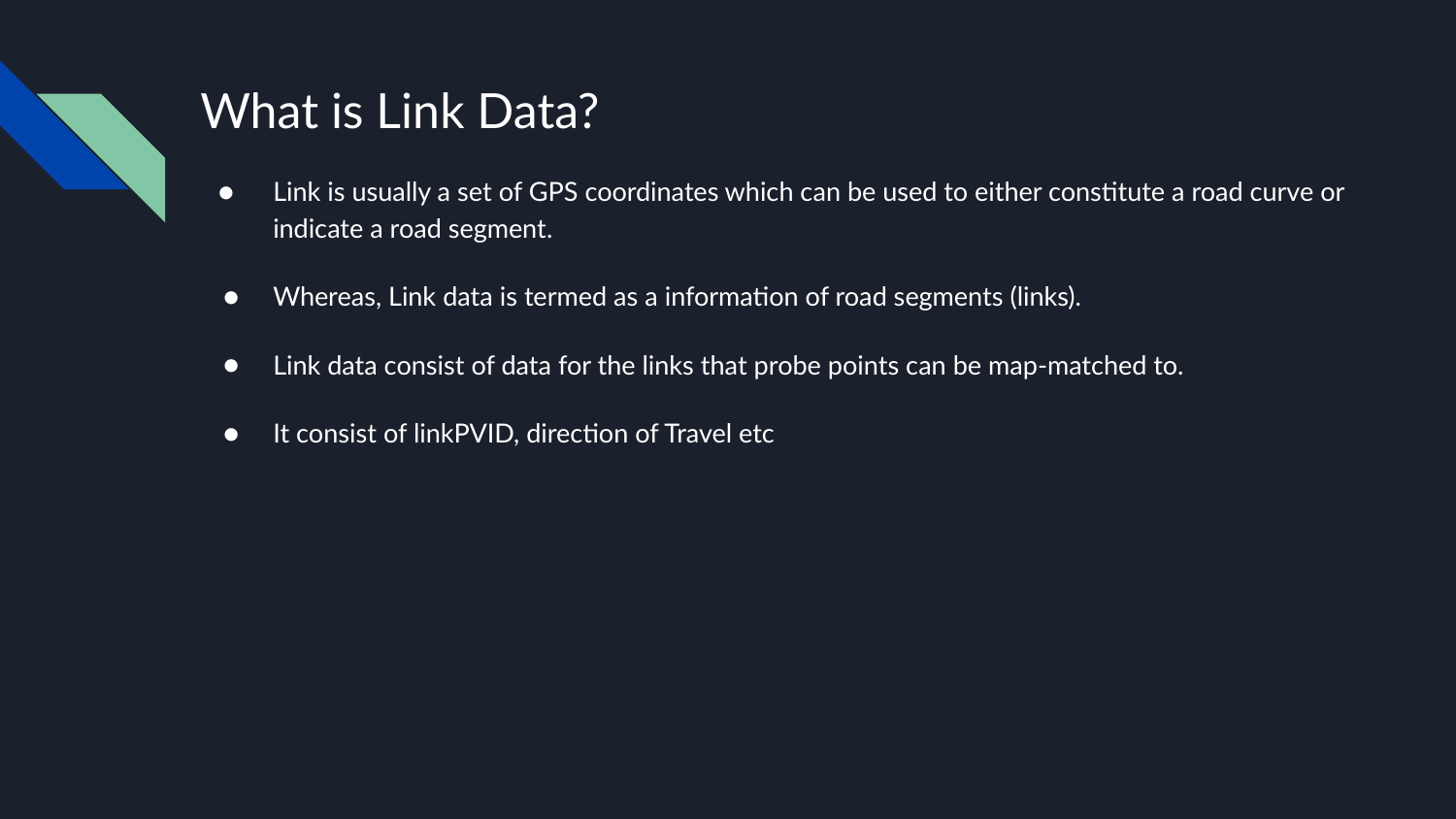

What is Link Data?
Link is usually a set of GPS coordinates which can be used to either constitute a road curve or indicate a road segment.
Whereas, Link data is termed as a information of road segments (links).
Link data consist of data for the links that probe points can be map-matched to.
It consist of linkPVID, direction of Travel etc